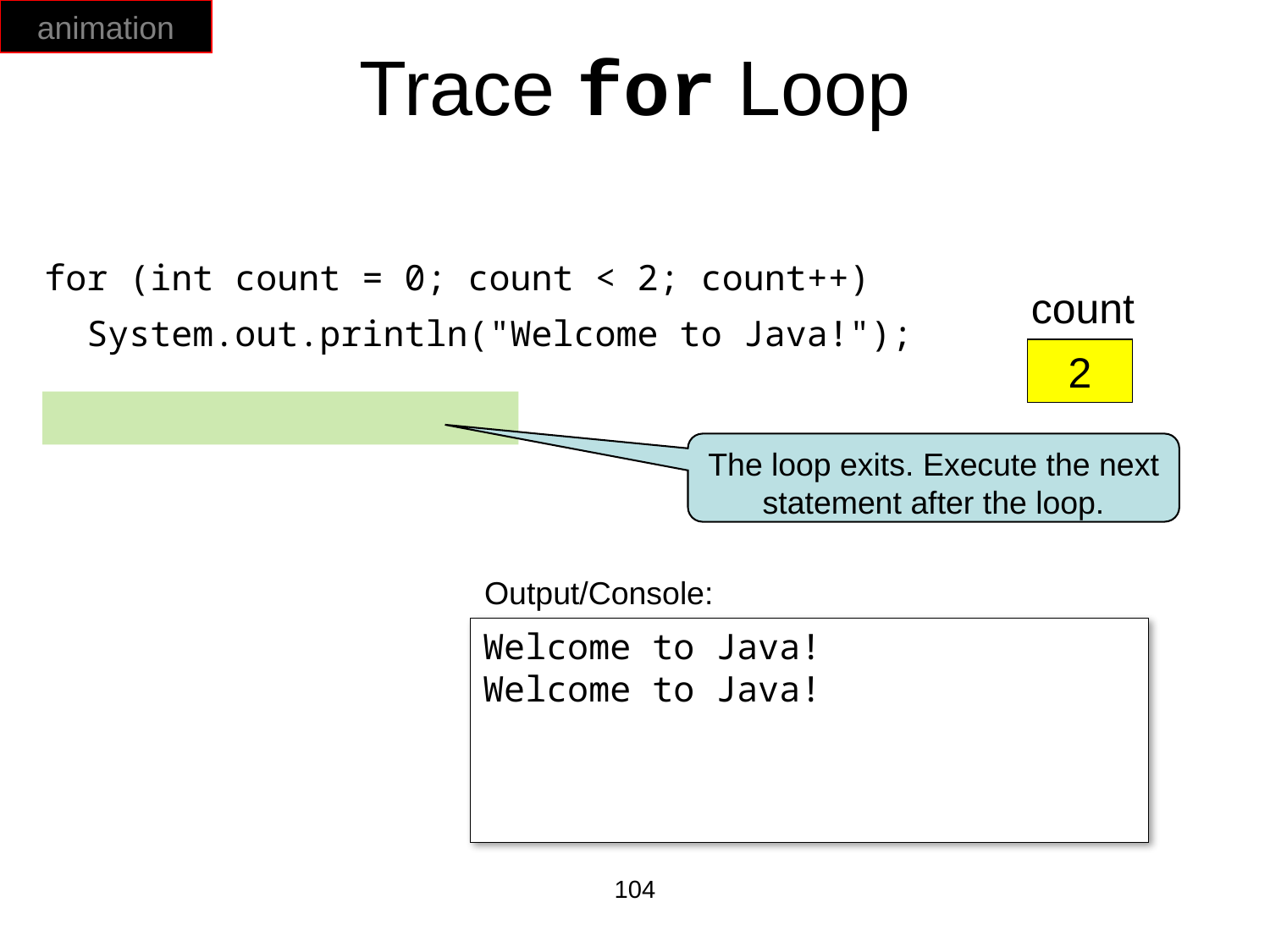

animation
# Trace for Loop
for (int count = 0; count < 2; count++)
  System.out.println("Welcome to Java!");

count
2

The loop exits. Execute the next statement after the loop.
Output/Console:
Welcome to Java!
Welcome to Java!

104